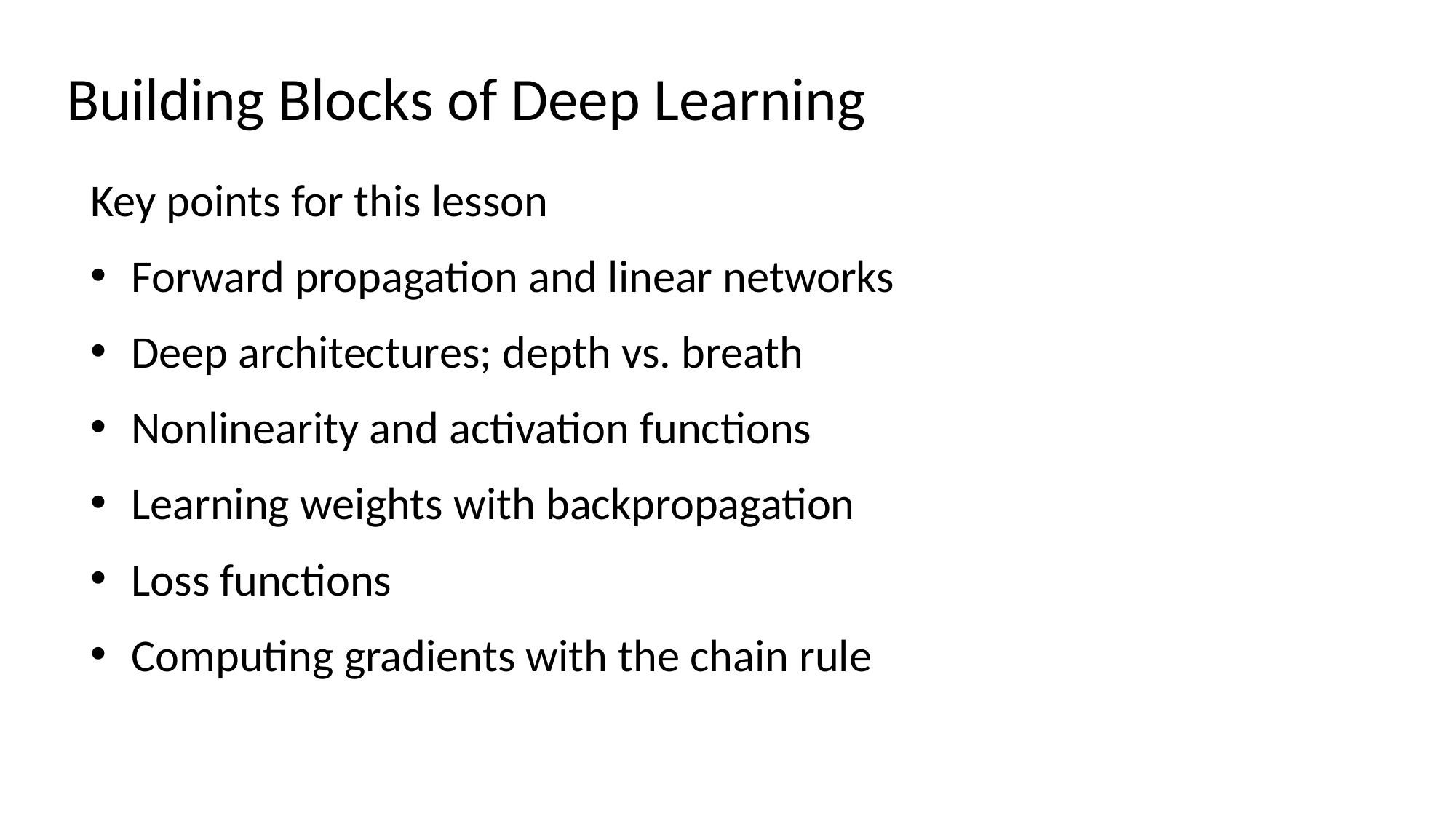

# Building Blocks of Deep Learning
Key points for this lesson
Forward propagation and linear networks
Deep architectures; depth vs. breath
Nonlinearity and activation functions
Learning weights with backpropagation
Loss functions
Computing gradients with the chain rule